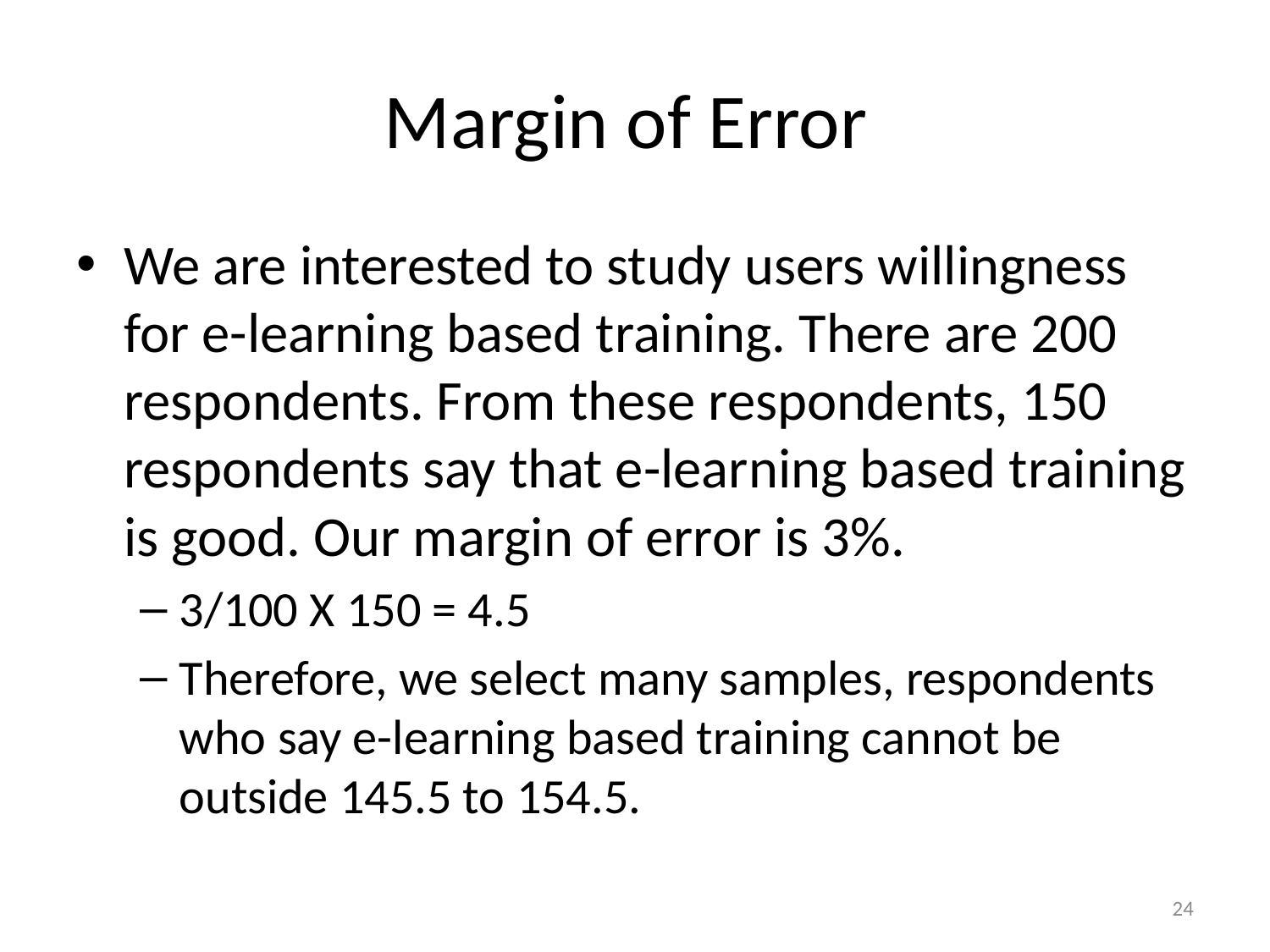

# Margin of Error
We are interested to study users willingness for e-learning based training. There are 200 respondents. From these respondents, 150 respondents say that e-learning based training is good. Our margin of error is 3%.
3/100 X 150 = 4.5
Therefore, we select many samples, respondents who say e-learning based training cannot be outside 145.5 to 154.5.

24